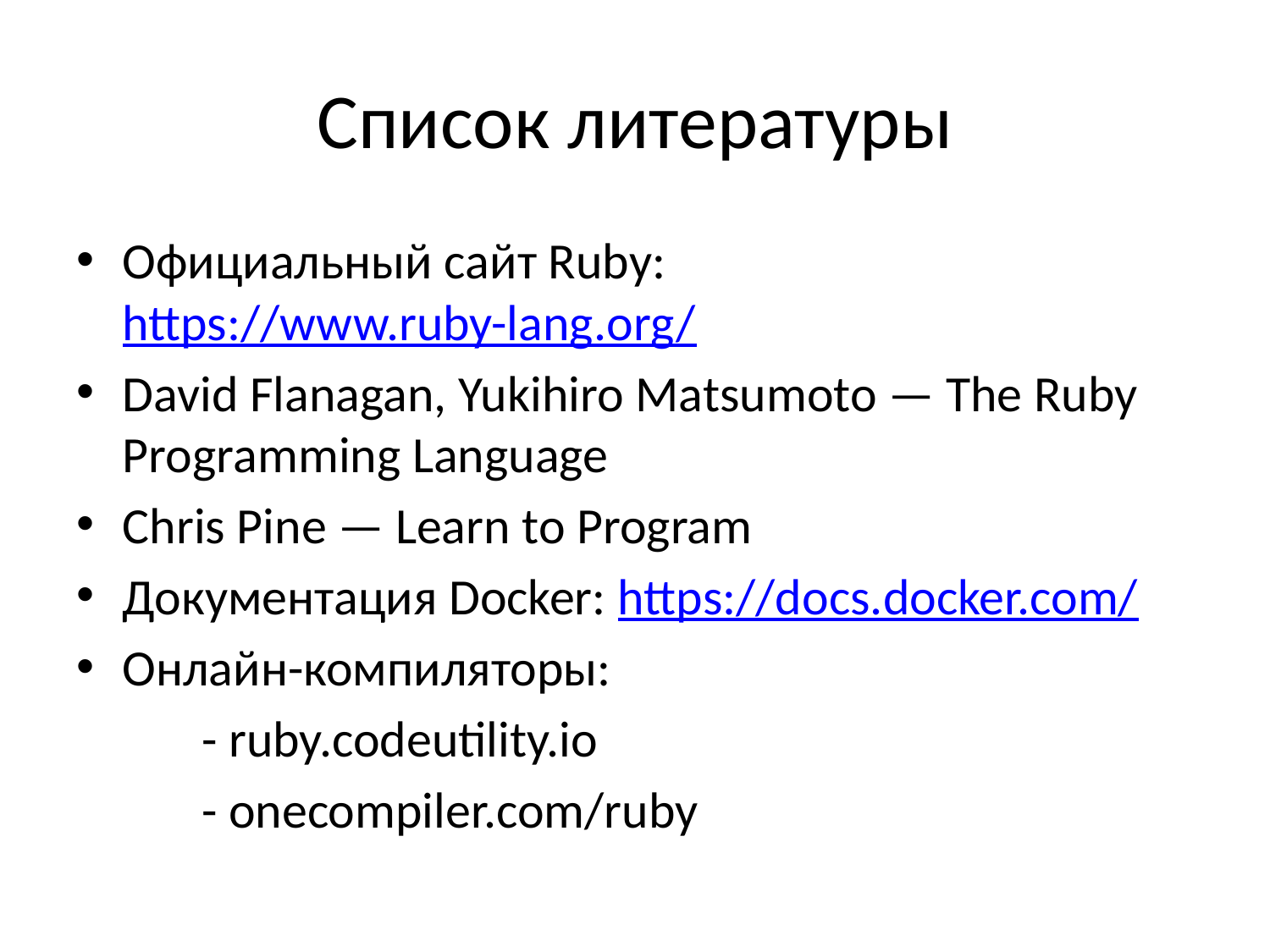

# Список литературы
Официальный сайт Ruby: https://www.ruby-lang.org/
David Flanagan, Yukihiro Matsumoto — The Ruby Programming Language
Chris Pine — Learn to Program
Документация Docker: https://docs.docker.com/
Онлайн-компиляторы:
	 - ruby.codeutility.io
	 - onecompiler.com/ruby